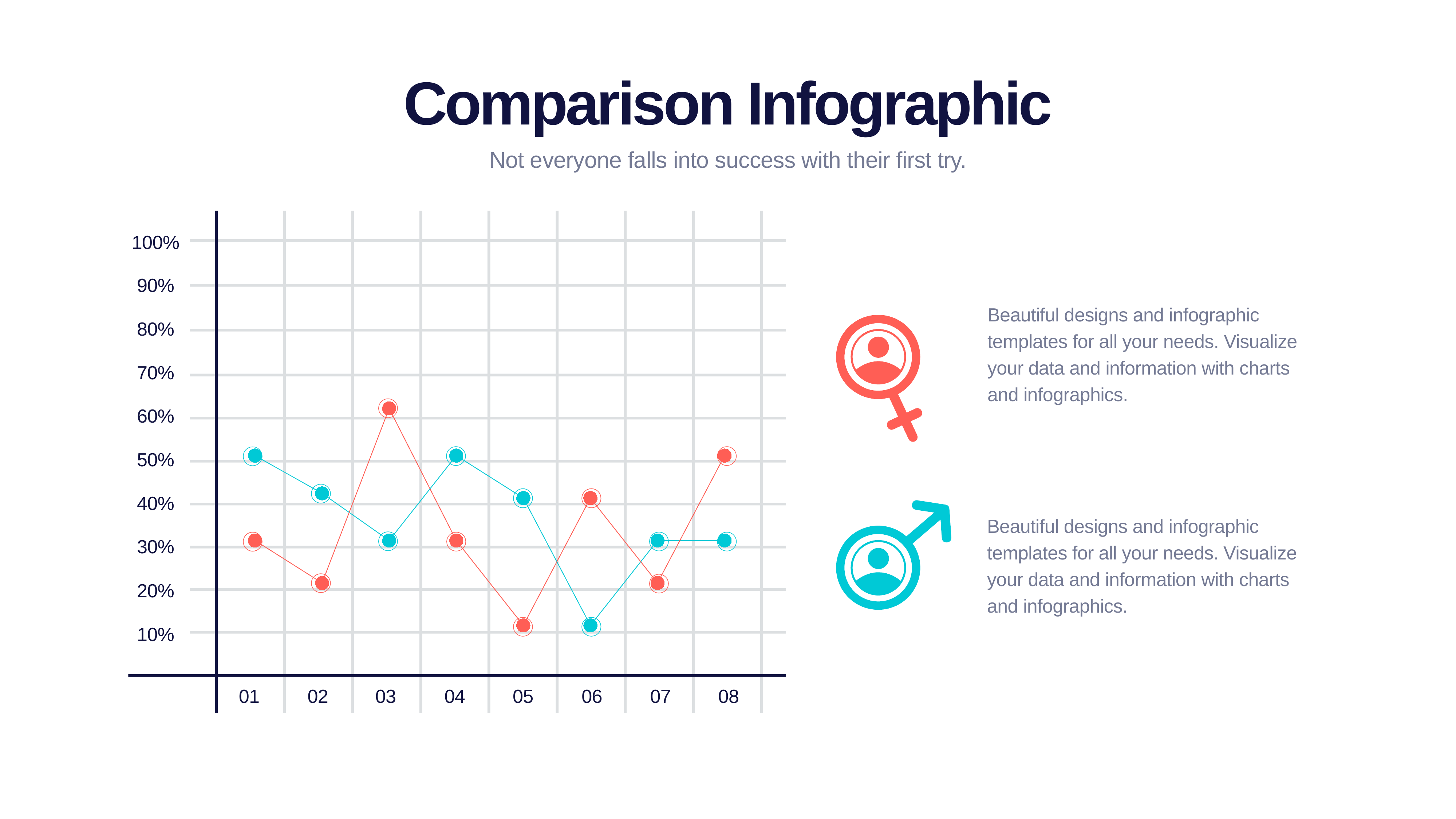

Comparison Infographic
 Not everyone falls into success with their first try.

### Chart

| Category | Y1-Values | Y2- Values |
|---|---|---|

100%
90%
Beautiful designs and infographic templates for all your needs. Visualize your data and information with charts and infographics.
80%

70%
60%

50%

40%

Beautiful designs and infographic templates for all your needs. Visualize your data and information with charts and infographics.
30%

20%

10%

01
02
03
04
05
06
07
08